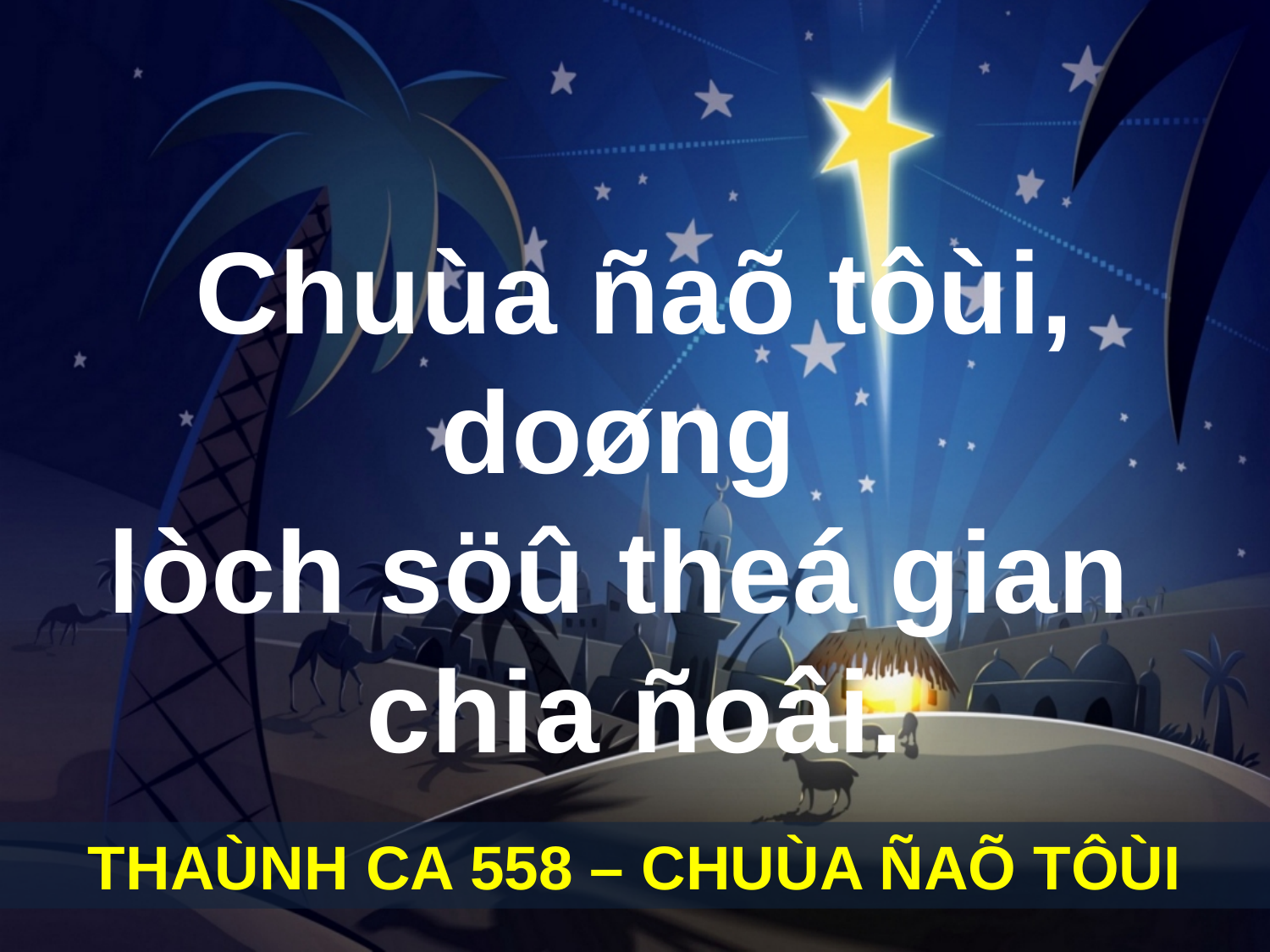

Chuùa ñaõ tôùi, doøng
lòch söû theá gian
chia ñoâi.
THAÙNH CA 558 – CHUÙA ÑAÕ TÔÙI